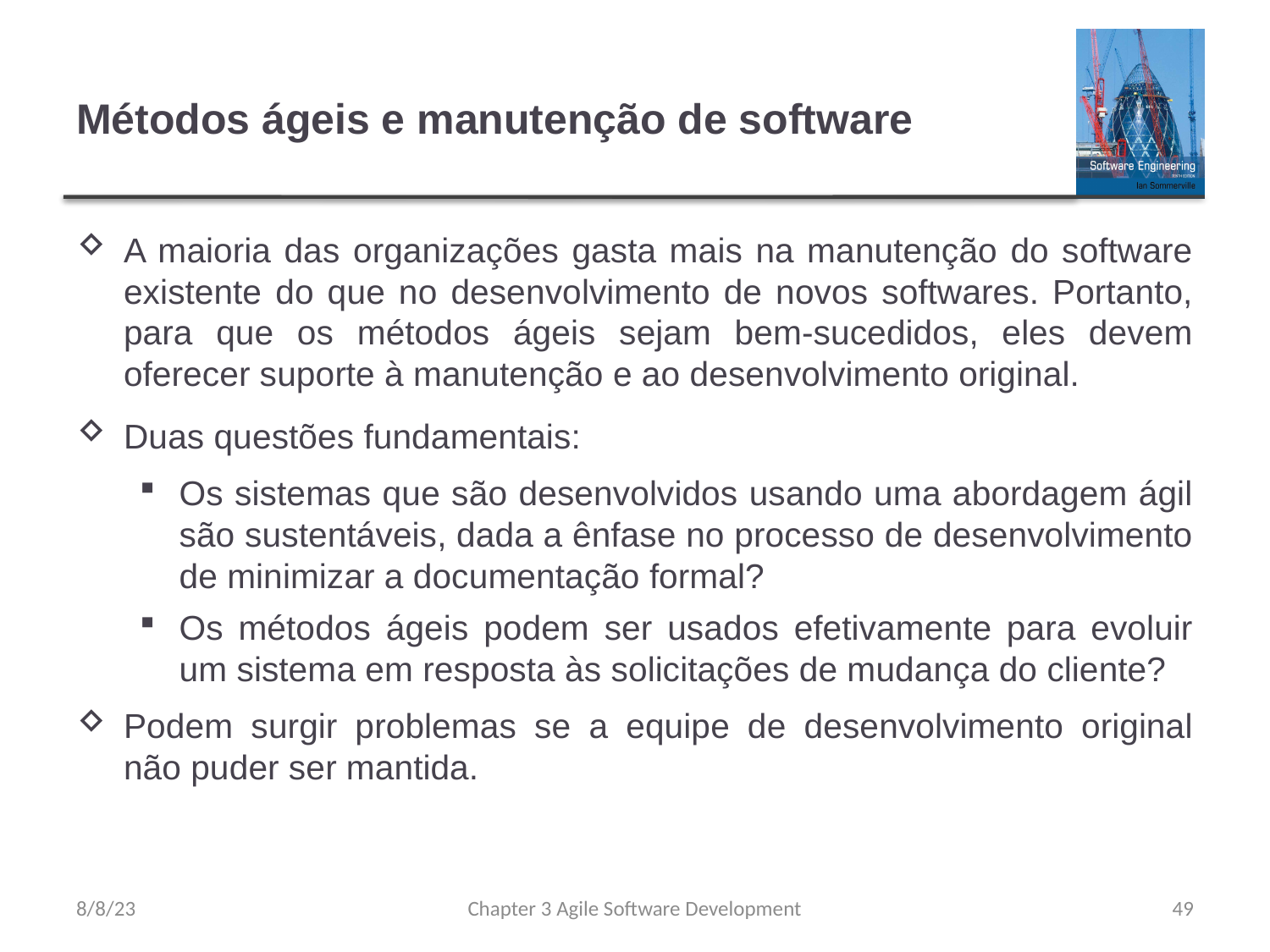

# Métodos ágeis e manutenção de software
A maioria das organizações gasta mais na manutenção do software existente do que no desenvolvimento de novos softwares. Portanto, para que os métodos ágeis sejam bem-sucedidos, eles devem oferecer suporte à manutenção e ao desenvolvimento original.
Duas questões fundamentais:
Os sistemas que são desenvolvidos usando uma abordagem ágil são sustentáveis, dada a ênfase no processo de desenvolvimento de minimizar a documentação formal?
Os métodos ágeis podem ser usados efetivamente para evoluir um sistema em resposta às solicitações de mudança do cliente?
Podem surgir problemas se a equipe de desenvolvimento original não puder ser mantida.

8/8/23
Chapter 3 Agile Software Development
49